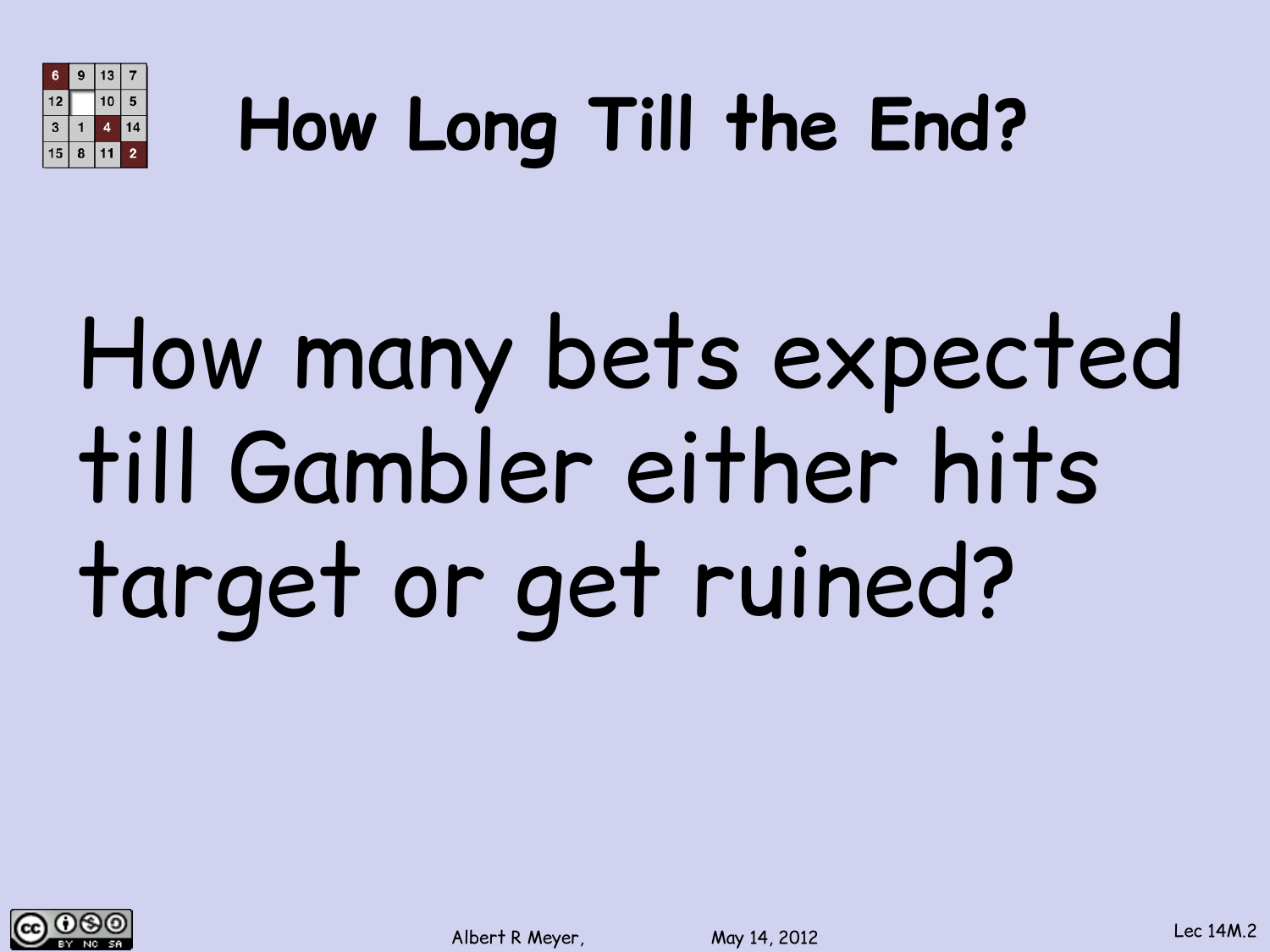

# How Long Till the End?
How many bets expected till Gambler either hits target or get ruined?
Lec 14M.2

Albert R Meyer,                        May 14, 2012